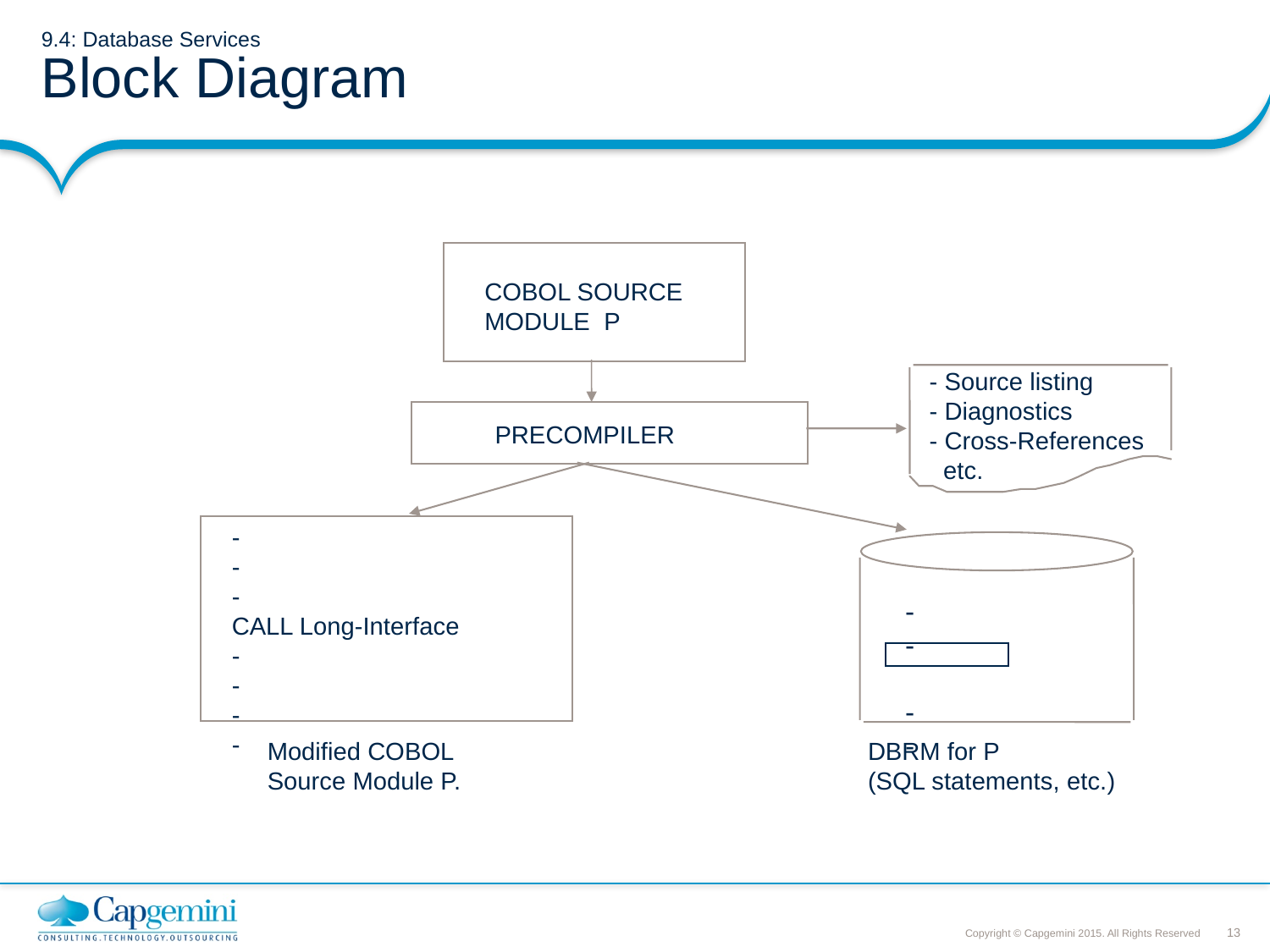

# 9.4: Database Services Block Diagram

COBOL SOURCE
MODULE  P

- Source listing
- Diagnostics
- Cross-References
  etc.

         PRECOMPILER

-
-
-
CALL Long-Interface
-
-
-
-

-
-

-
-

DBRM for P
(SQL statements, etc.)
Modified COBOL
Source Module P.